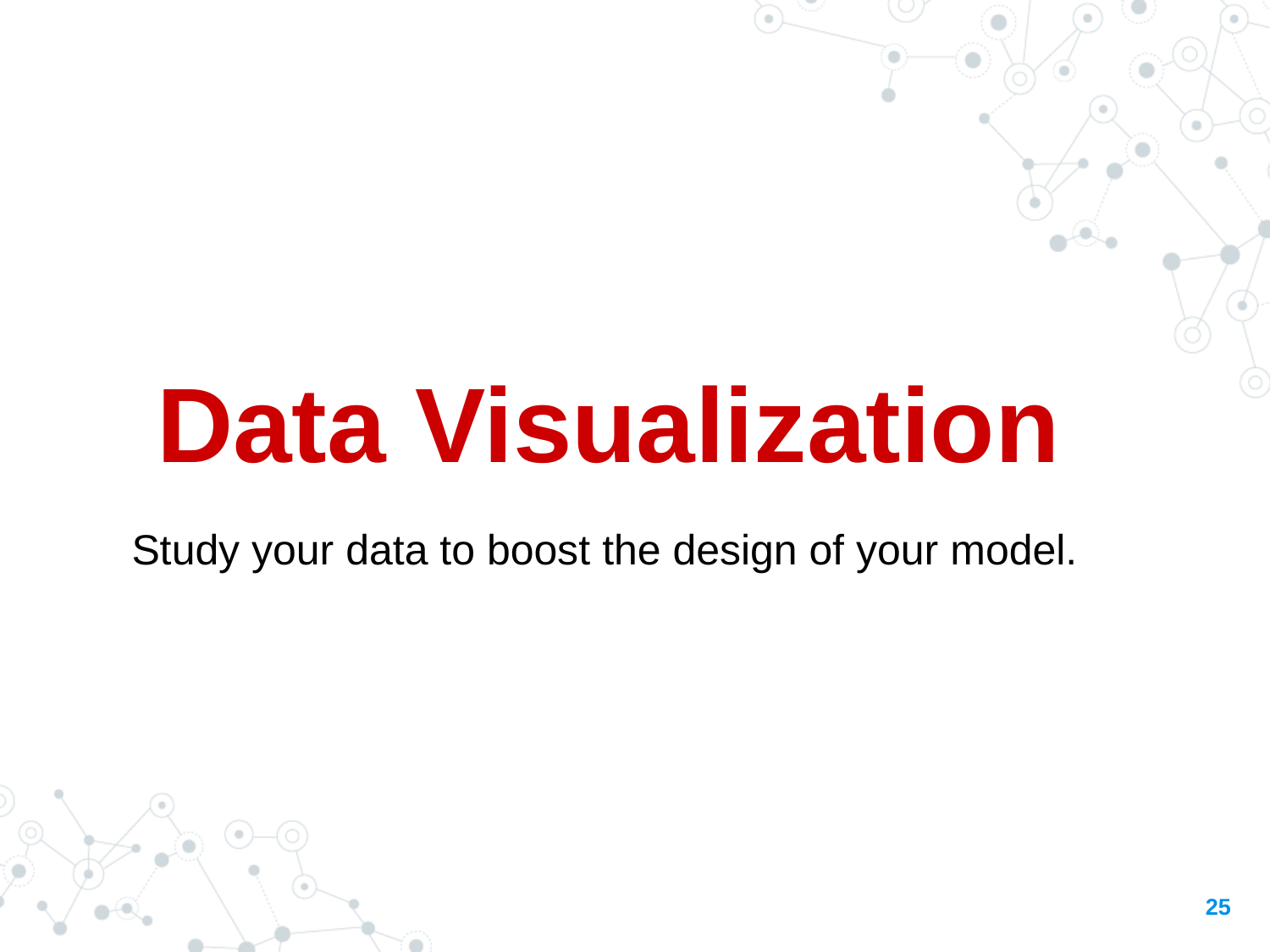

Data Visualization
Study your data to boost the design of your model.
25